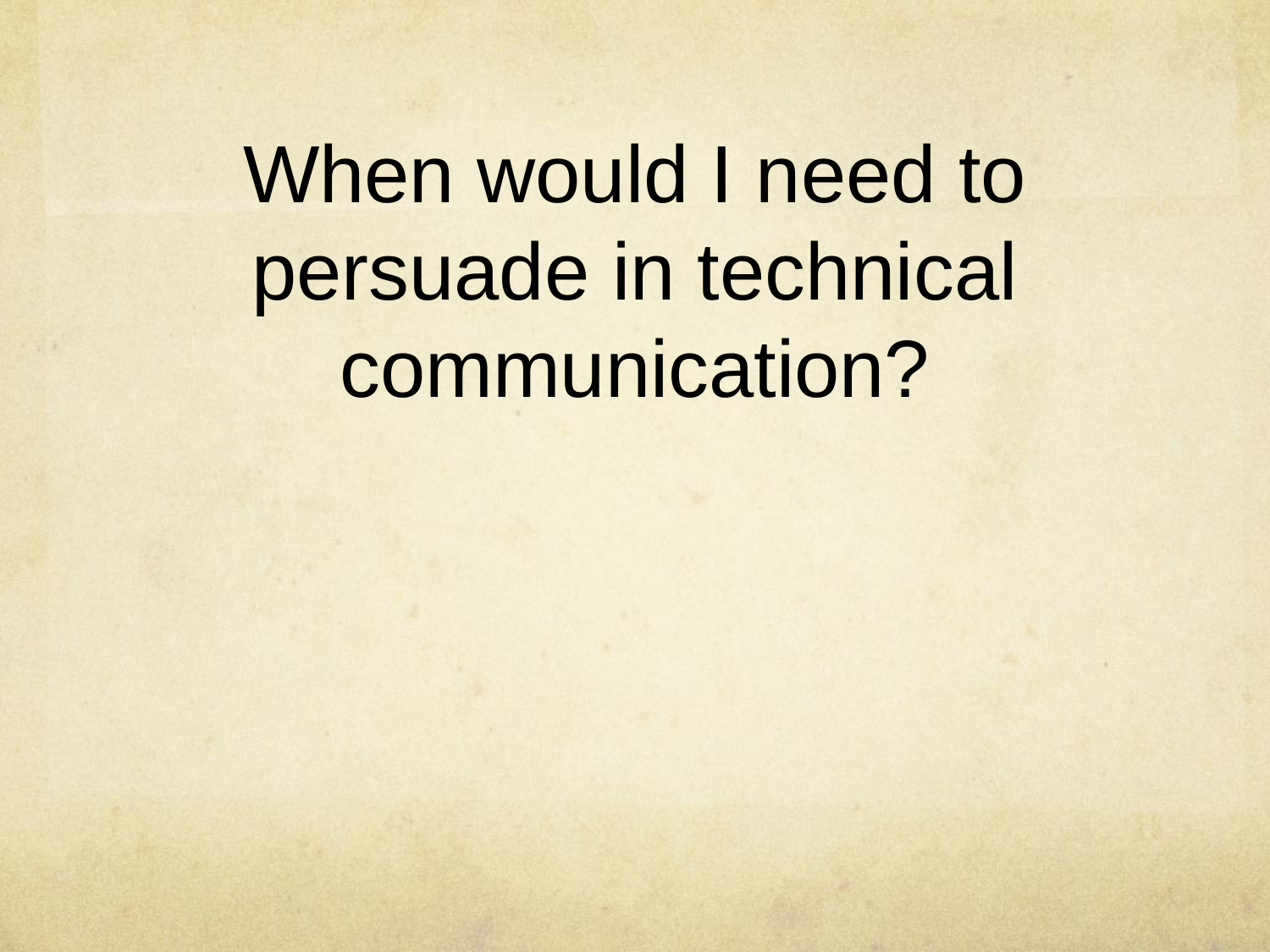

# When would I need to persuade in technical communication?